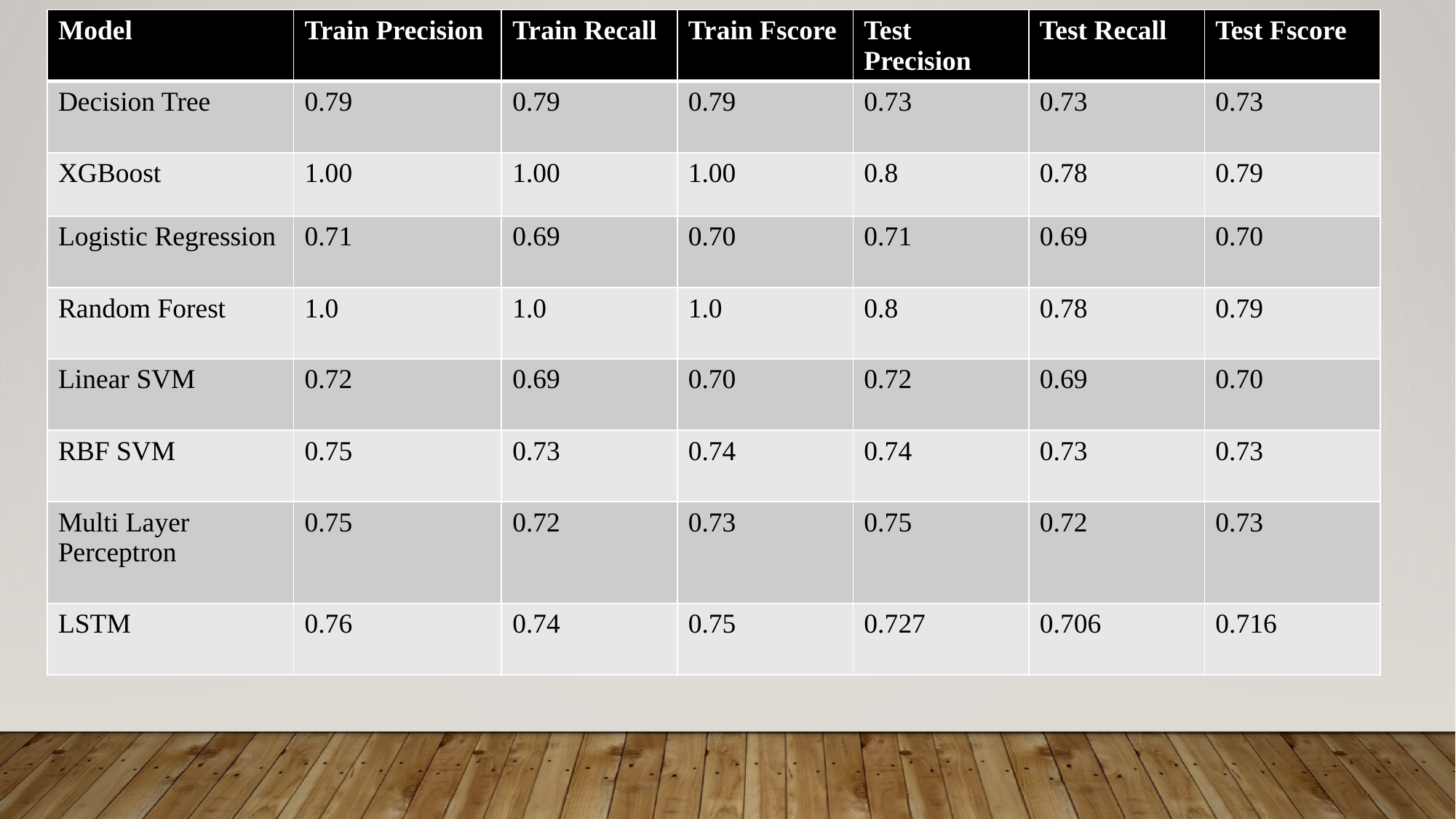

| Model | Train Precision | Train Recall | Train Fscore | Test Precision | Test Recall | Test Fscore |
| --- | --- | --- | --- | --- | --- | --- |
| Decision Tree | 0.79 | 0.79 | 0.79 | 0.73 | 0.73 | 0.73 |
| XGBoost | 1.00 | 1.00 | 1.00 | 0.8 | 0.78 | 0.79 |
| Logistic Regression | 0.71 | 0.69 | 0.70 | 0.71 | 0.69 | 0.70 |
| Random Forest | 1.0 | 1.0 | 1.0 | 0.8 | 0.78 | 0.79 |
| Linear SVM | 0.72 | 0.69 | 0.70 | 0.72 | 0.69 | 0.70 |
| RBF SVM | 0.75 | 0.73 | 0.74 | 0.74 | 0.73 | 0.73 |
| Multi Layer Perceptron | 0.75 | 0.72 | 0.73 | 0.75 | 0.72 | 0.73 |
| LSTM | 0.76 | 0.74 | 0.75 | 0.727 | 0.706 | 0.716 |